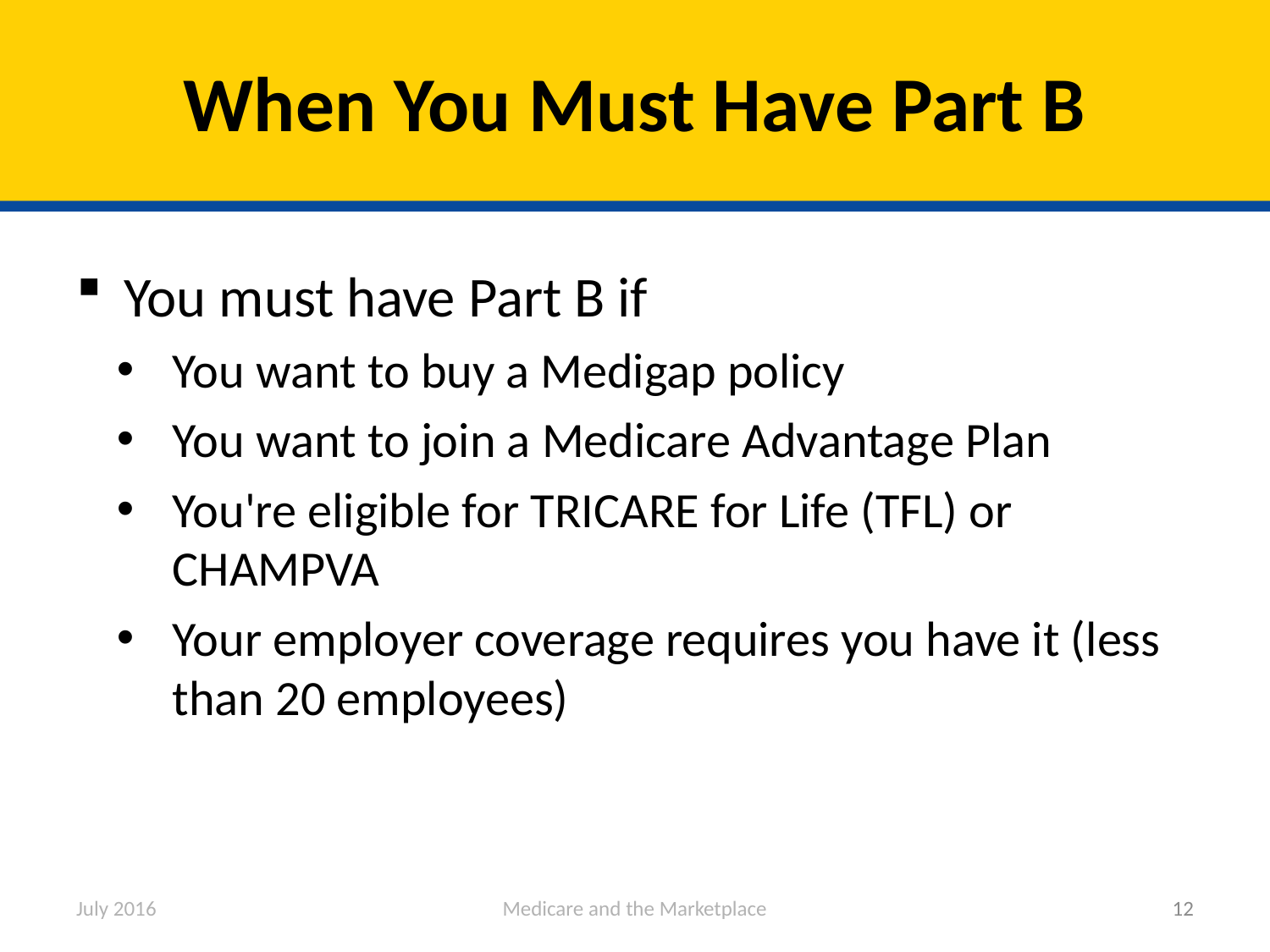

# When You Must Have Part B
You must have Part B if
You want to buy a Medigap policy
You want to join a Medicare Advantage Plan
You're eligible for TRICARE for Life (TFL) or CHAMPVA
Your employer coverage requires you have it (less than 20 employees)

July 2016
Medicare and the Marketplace
12